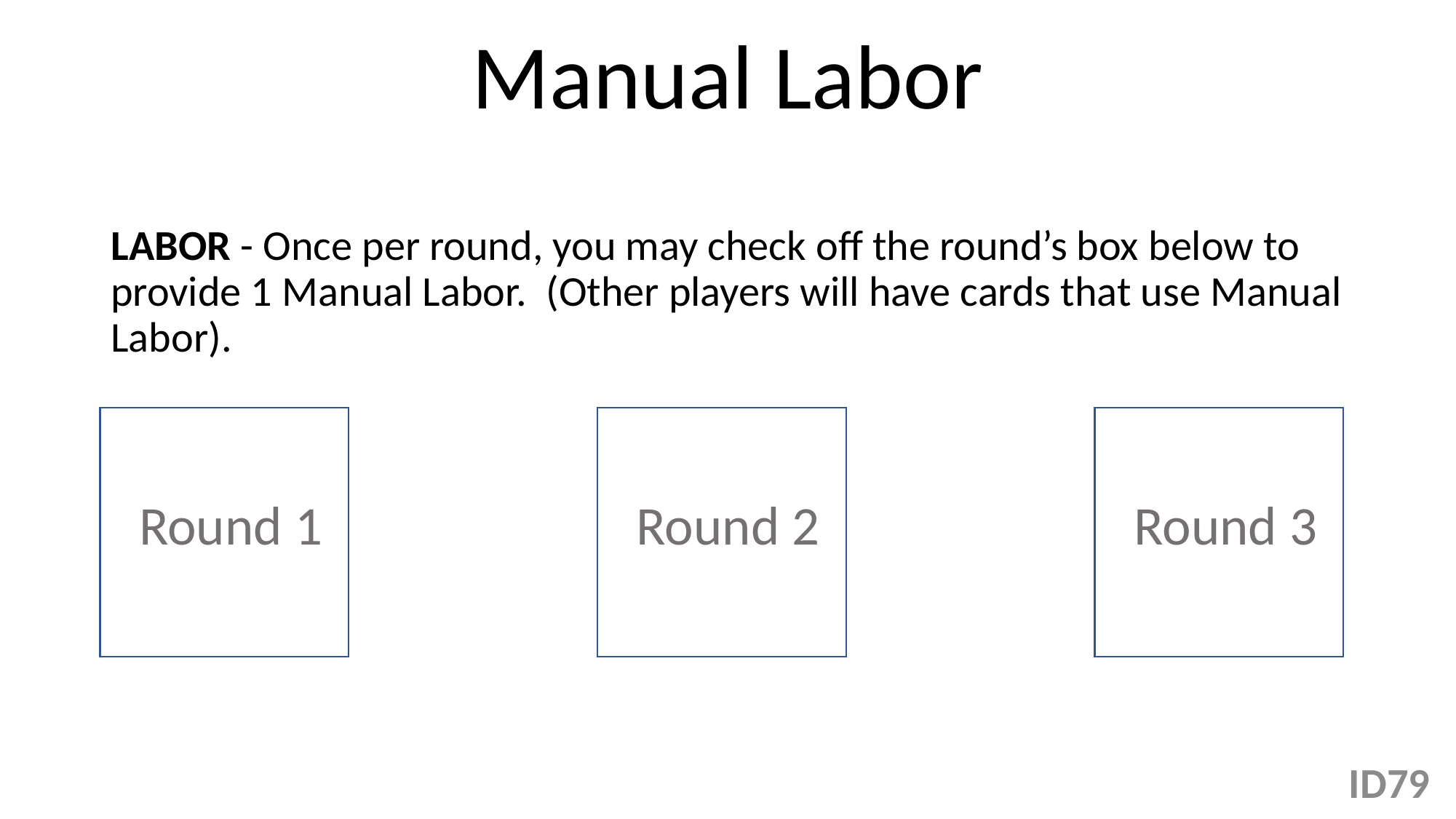

# Manual Labor
LABOR - Once per round, you may check off the round’s box below to provide 1 Manual Labor.  (Other players will have cards that use Manual Labor).

Round 1
Round 2
Round 3
79